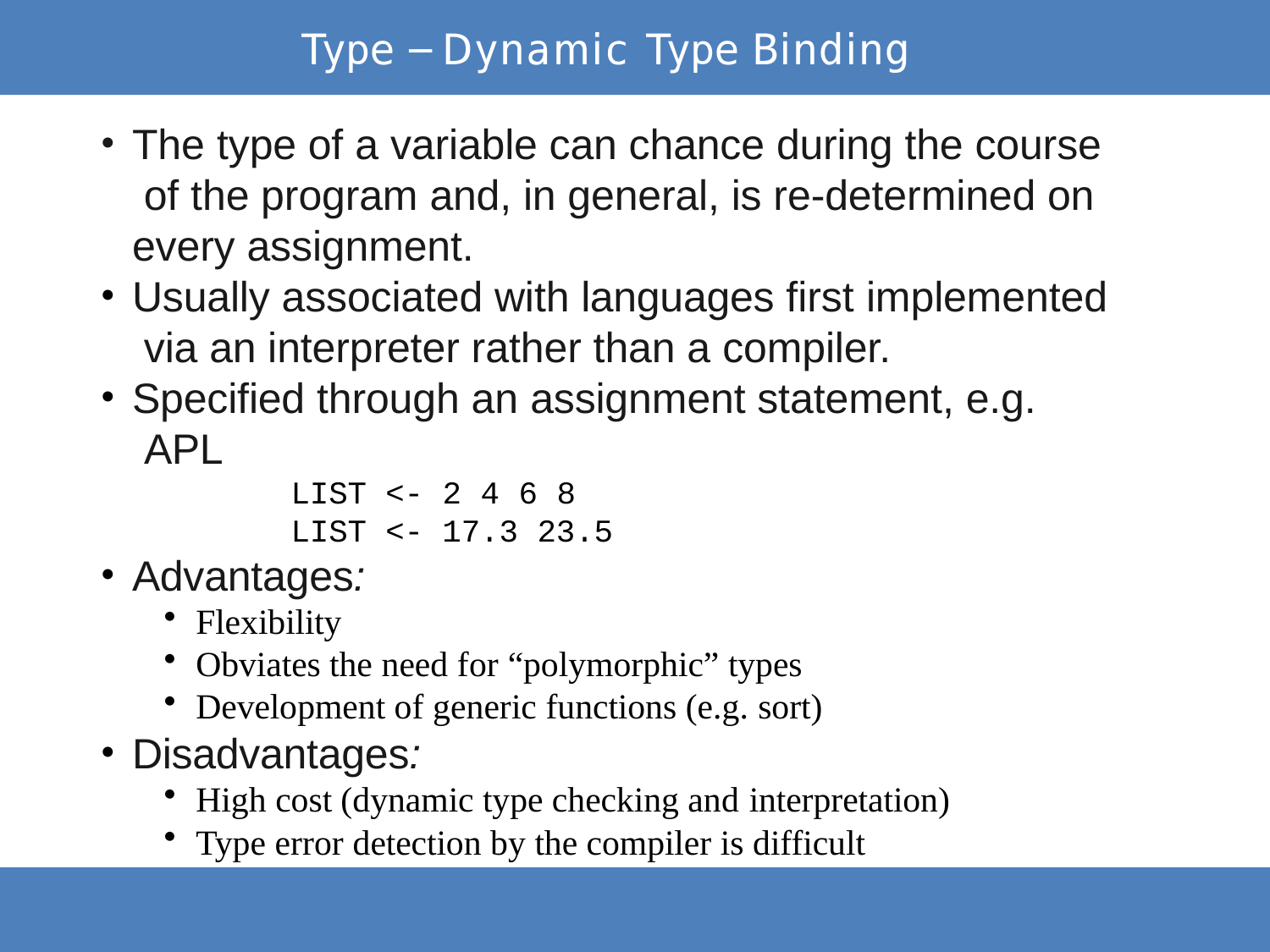

# Type – Dynamic Type Binding
The type of a variable can chance during the course  of the program and, in general, is re-determined on  every assignment.
Usually associated with languages first implemented  via an interpreter rather than a compiler.
Specified through an assignment statement, e.g.  APL
LIST <- 2 4 6 8
LIST <- 17.3 23.5
Advantages:
Flexibility
Obviates the need for “polymorphic” types
Development of generic functions (e.g. sort)
Disadvantages:
High cost (dynamic type checking and interpretation)
Type error detection by the compiler is difficult